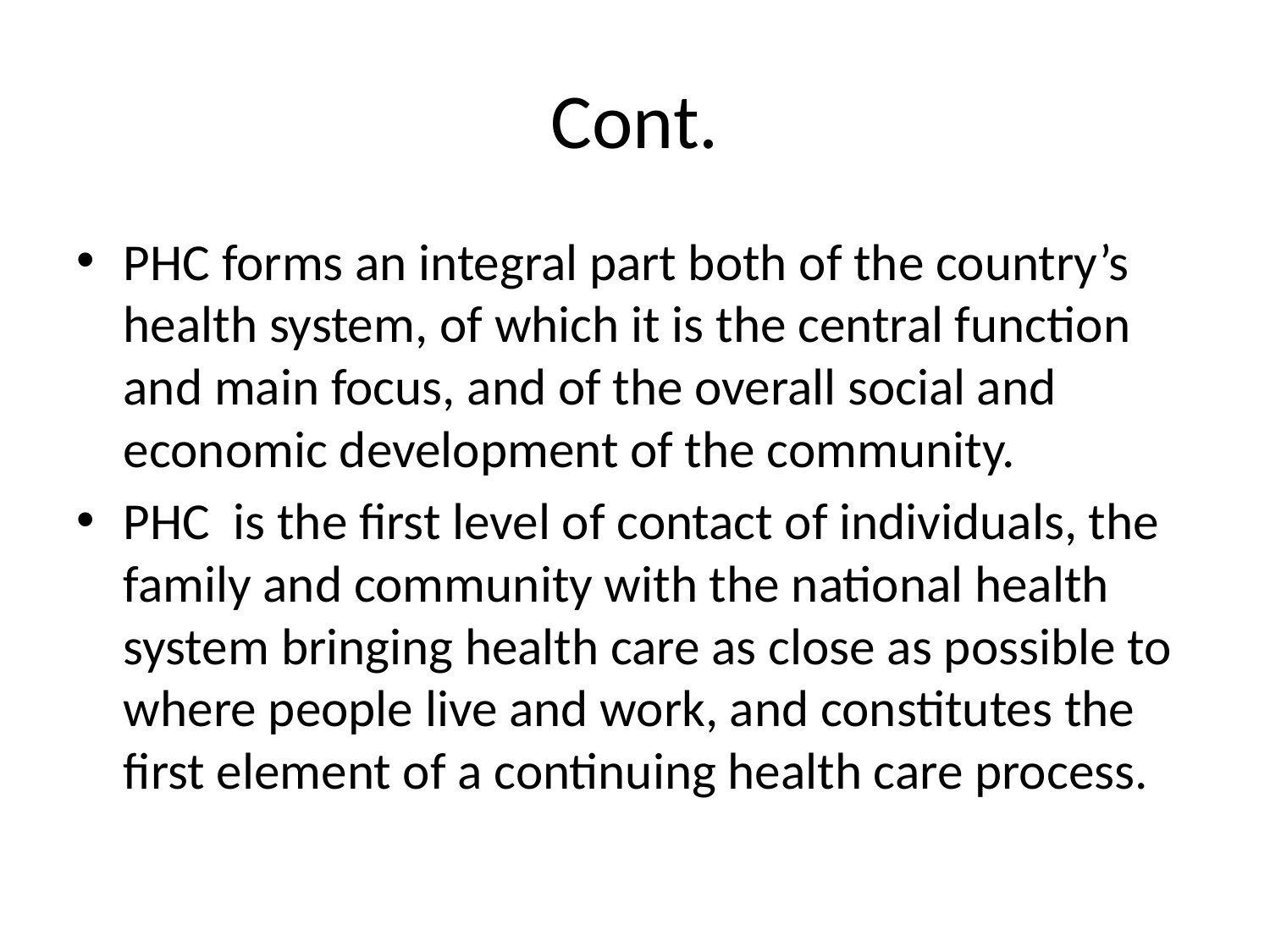

# Cont.
PHC forms an integral part both of the country’s health system, of which it is the central function and main focus, and of the overall social and economic development of the community.
PHC  is the first level of contact of individuals, the family and community with the national health system bringing health care as close as possible to where people live and work, and constitutes the first element of a continuing health care process.